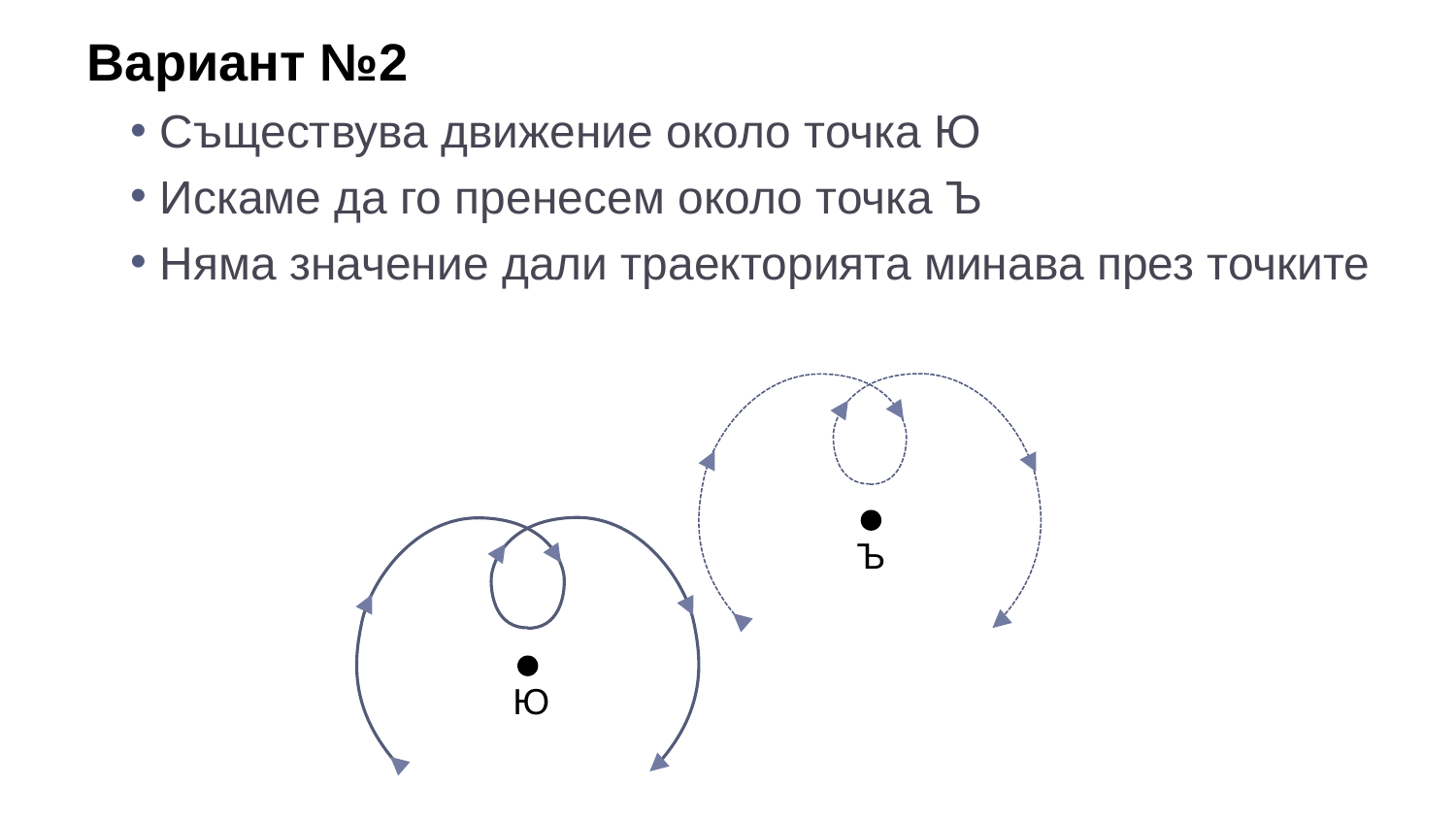

Вариант №2
Съществува движение около точка Ю
Искаме да го пренесем около точка Ъ
Няма значение дали траекторията минава през точките

Ъ

Ю